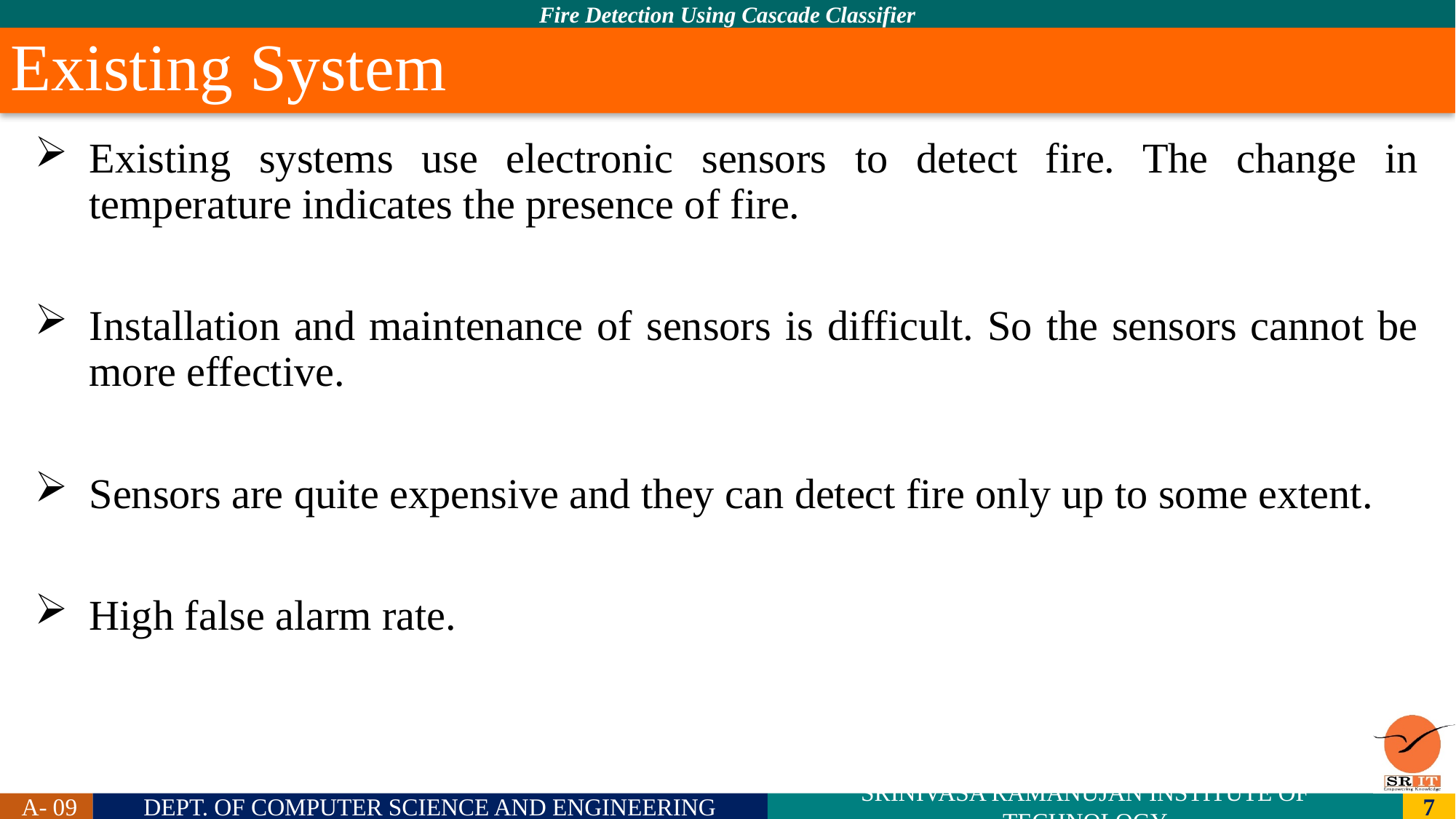

# Existing System
Existing systems use electronic sensors to detect fire. The change in temperature indicates the presence of fire.

Installation and maintenance of sensors is difficult. So the sensors cannot be more effective.

Sensors are quite expensive and they can detect fire only up to some extent.

High false alarm rate.